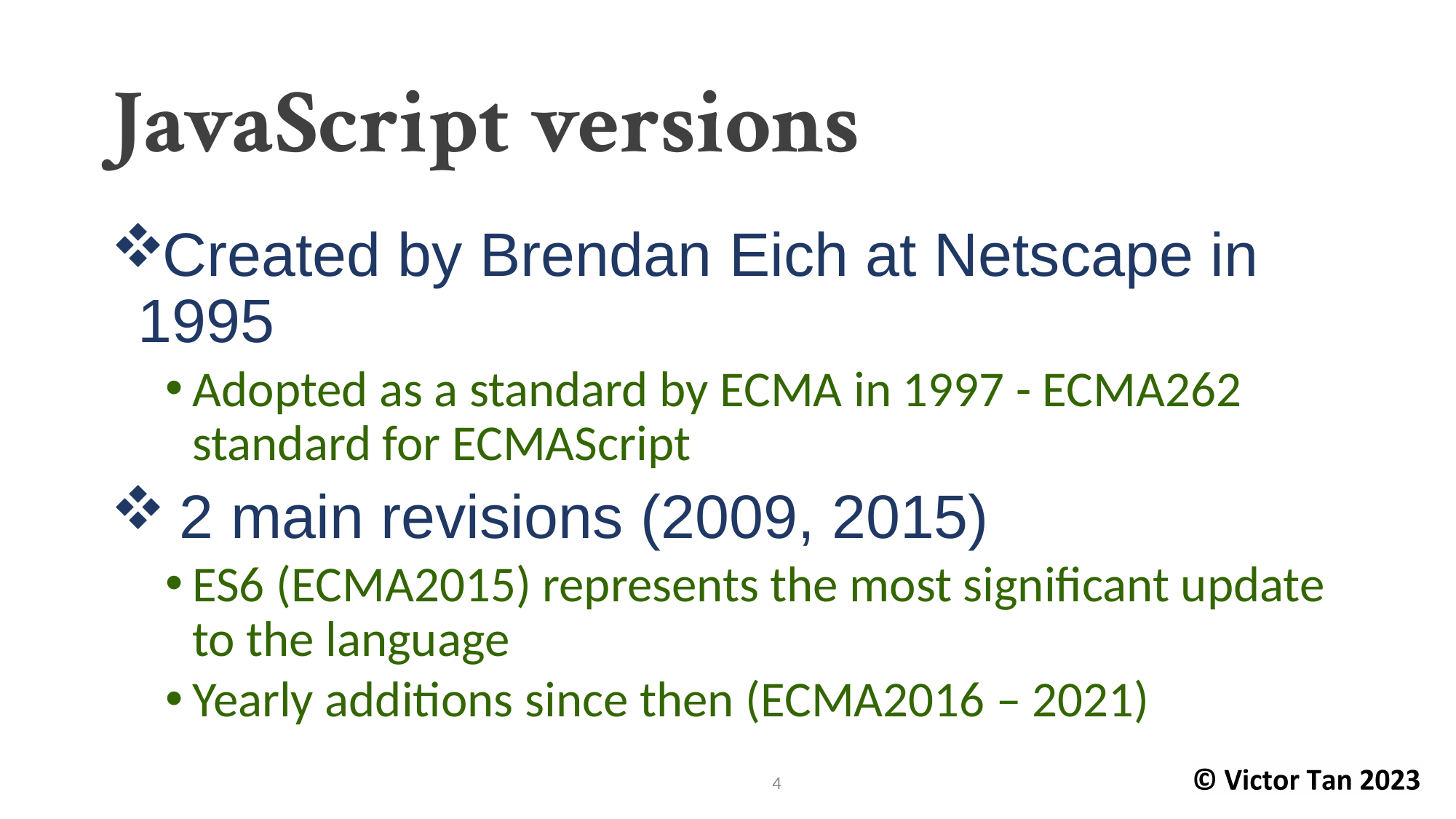

# JavaScript versions
Created by Brendan Eich at Netscape in 1995
Adopted as a standard by ECMA in 1997 - ECMA262 standard for ECMAScript
 2 main revisions (2009, 2015)
ES6 (ECMA2015) represents the most significant update to the language
Yearly additions since then (ECMA2016 – 2021)

4